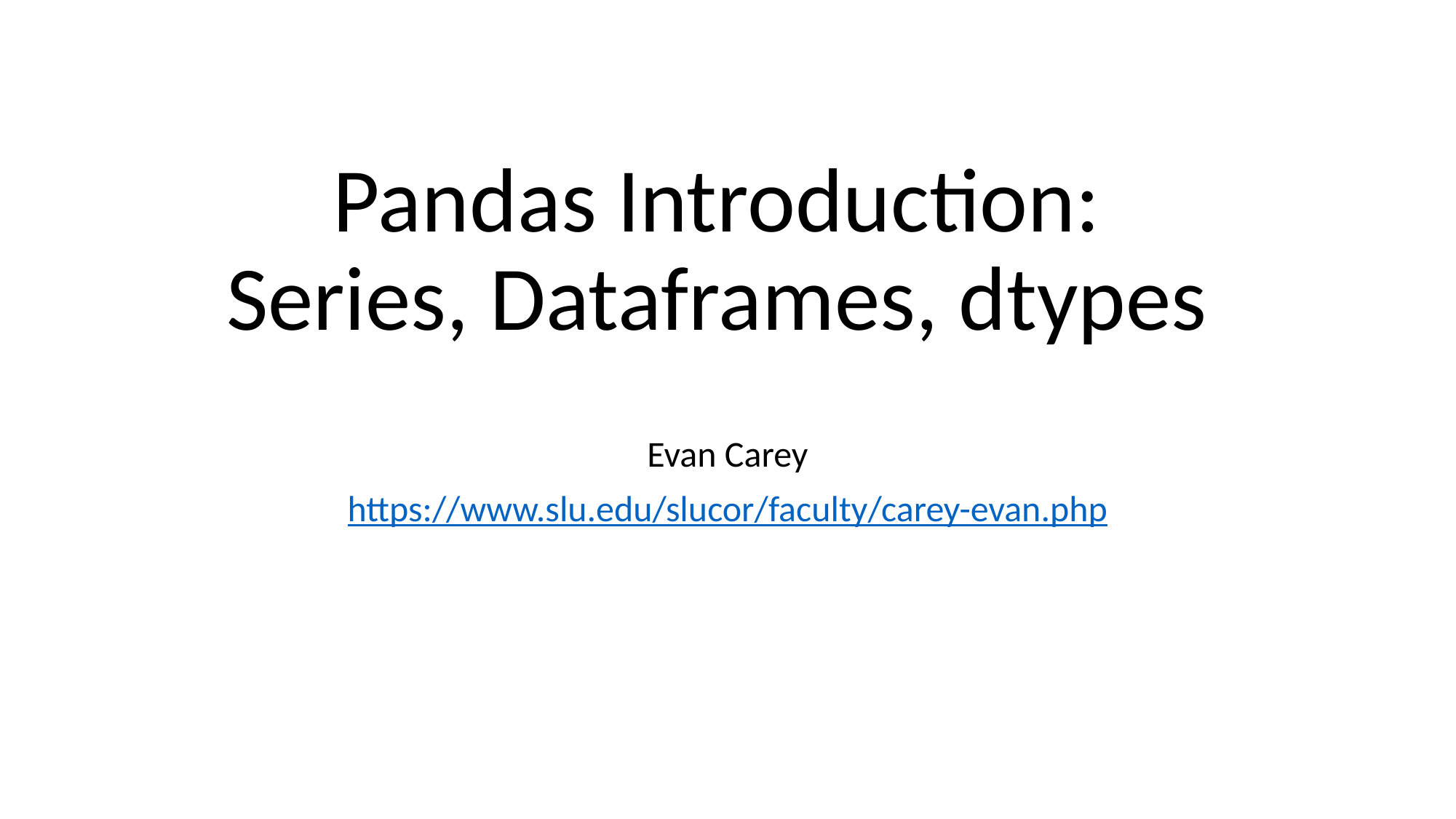

# Pandas Introduction: Series, Dataframes, dtypes
Evan Carey
https://www.slu.edu/slucor/faculty/carey-evan.php